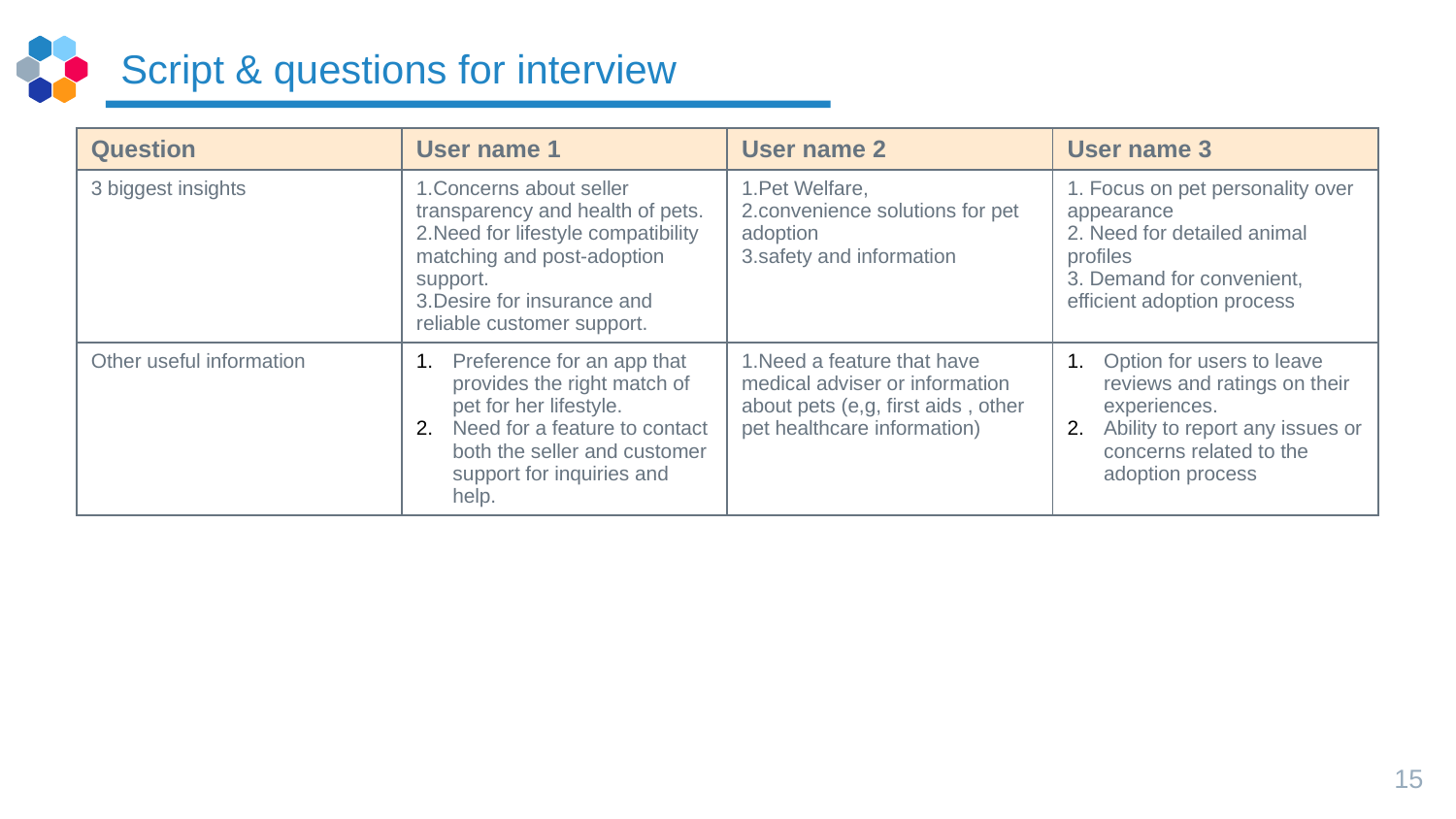

# Script & questions for interview
| Question | User name 1 | User name 2 | User name 3 |
| --- | --- | --- | --- |
| 3 biggest insights | 1.Concerns about seller transparency and health of pets. 2.Need for lifestyle compatibility matching and post-adoption support. 3.Desire for insurance and reliable customer support. | 1.Pet Welfare,  2.convenience solutions for pet adoption 3.safety and information | 1. Focus on pet personality over appearance 2. Need for detailed animal profiles 3. Demand for convenient, efficient adoption process |
| Other useful information | Preference for an app that provides the right match of pet for her lifestyle. Need for a feature to contact both the seller and customer support for inquiries and help. | 1.Need a feature that have medical adviser or information about pets (e,g, first aids , other pet healthcare information) | Option for users to leave reviews and ratings on their experiences. Ability to report any issues or concerns related to the adoption process |
15